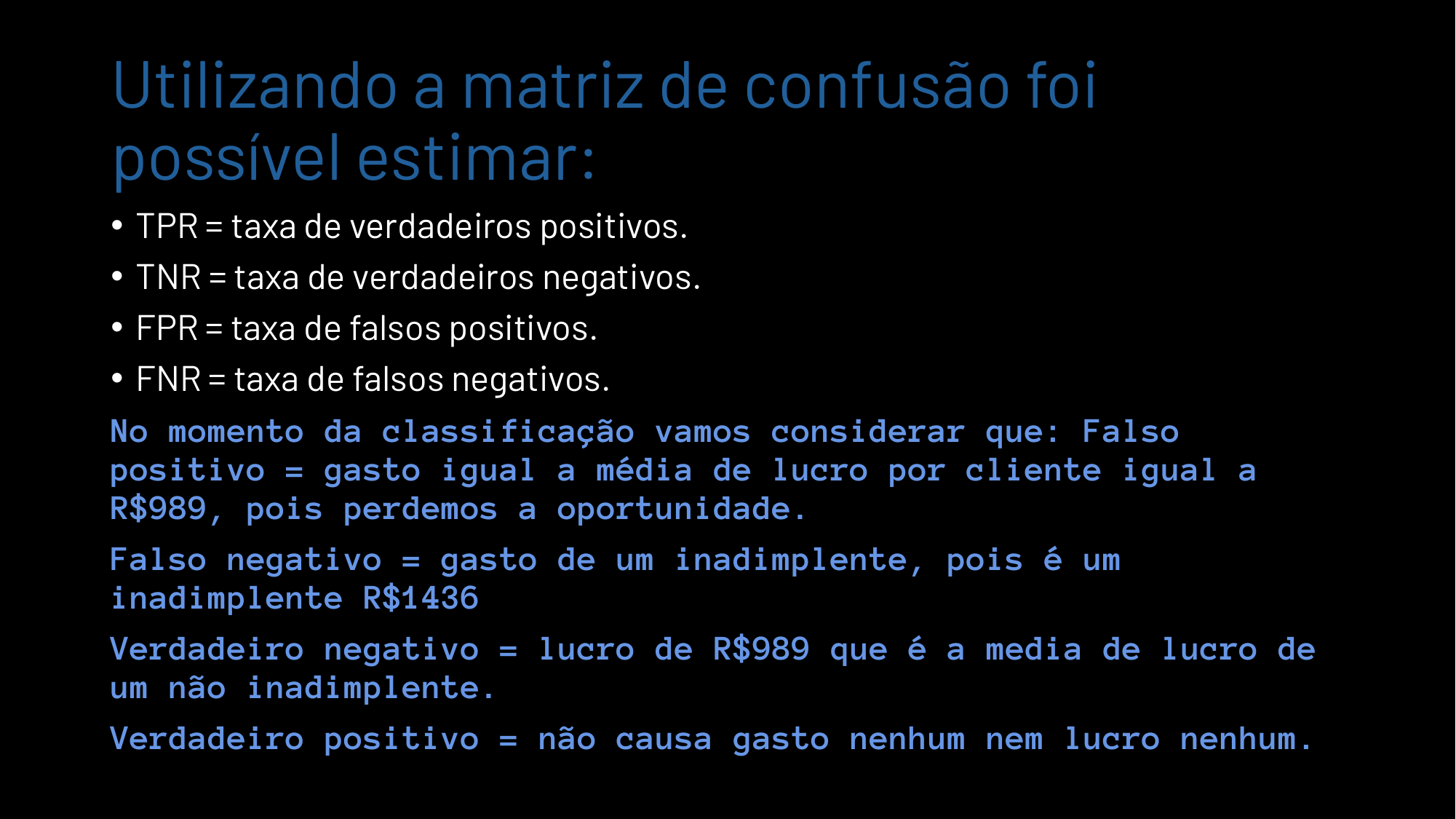

# Utilizando a matriz de confusão foi possível estimar:
TPR = taxa de verdadeiros positivos.
TNR = taxa de verdadeiros negativos.
FPR = taxa de falsos positivos.
FNR = taxa de falsos negativos.
No momento da classificação vamos considerar que: Falso positivo = gasto igual a média de lucro por cliente igual a R$989, pois perdemos a oportunidade.
Falso negativo = gasto de um inadimplente, pois é um inadimplente R$1436
Verdadeiro negativo = lucro de R$989 que é a media de lucro de um não inadimplente.
Verdadeiro positivo = não causa gasto nenhum nem lucro nenhum.